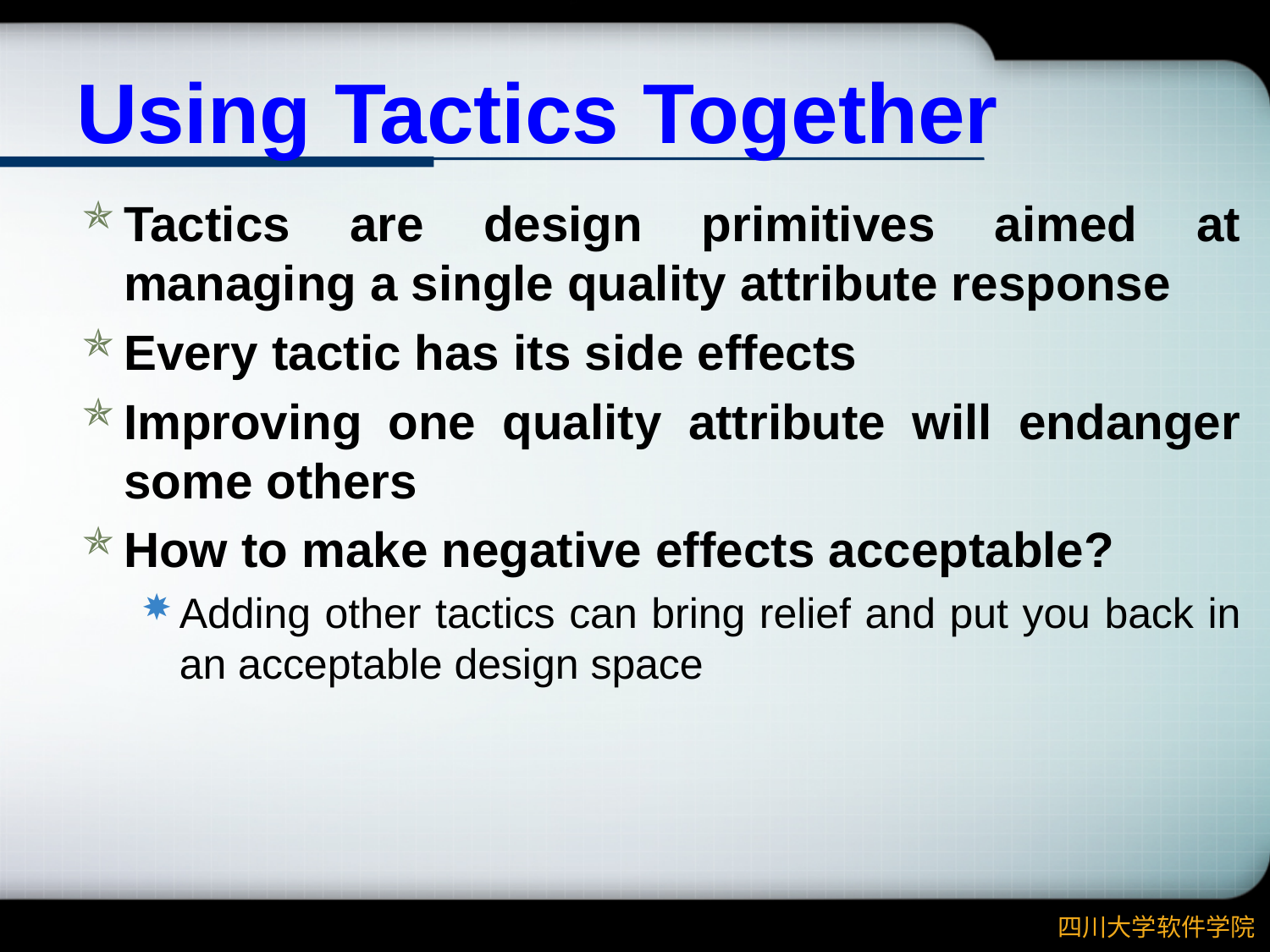

# Using Tactics Together
Tactics are design primitives aimed at managing a single quality attribute response
Every tactic has its side effects
Improving one quality attribute will endanger some others
How to make negative effects acceptable?
Adding other tactics can bring relief and put you back in an acceptable design space